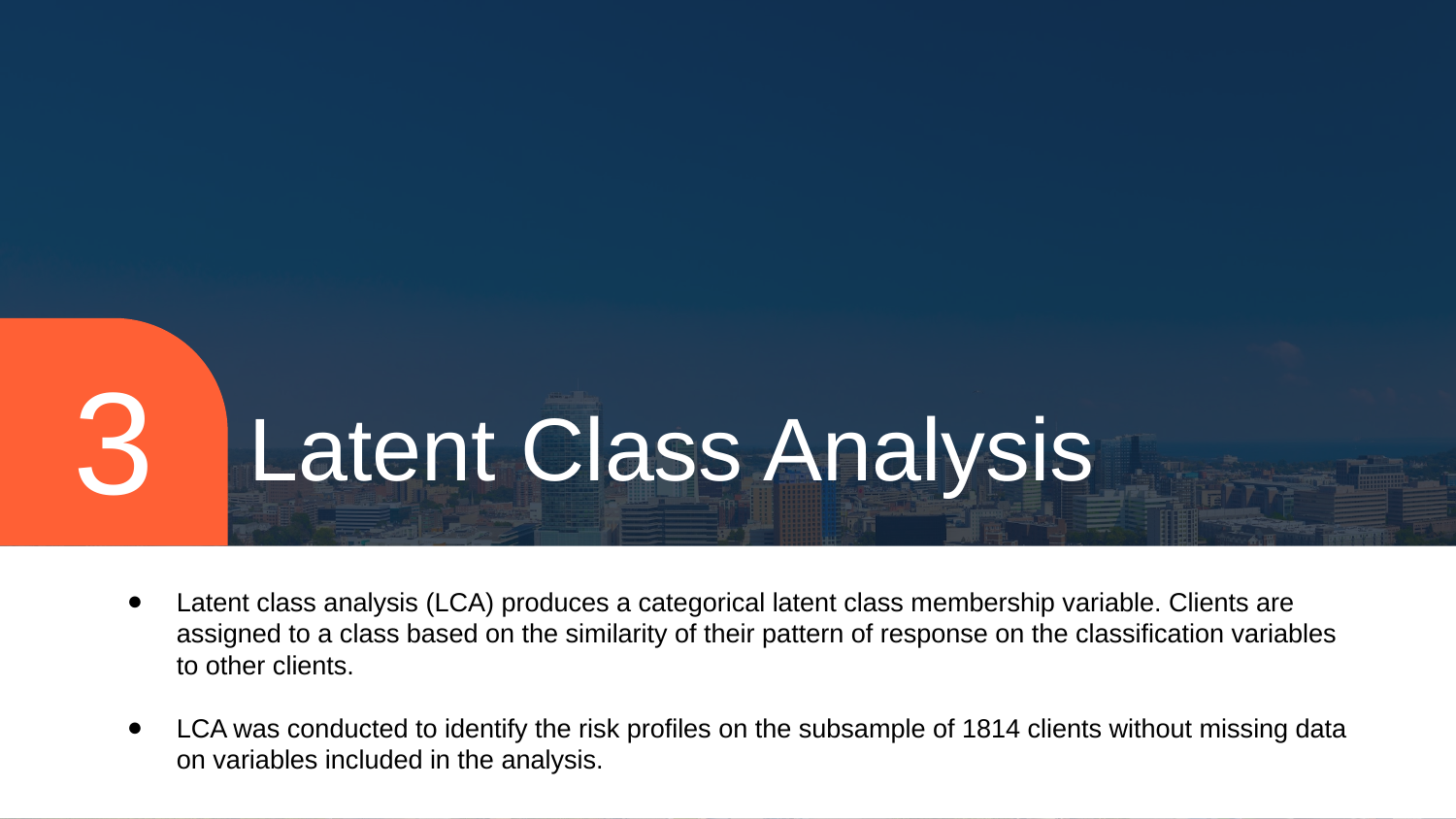

3
# Latent Class Analysis
Latent class analysis (LCA) produces a categorical latent class membership variable. Clients are assigned to a class based on the similarity of their pattern of response on the classification variables to other clients.

LCA was conducted to identify the risk profiles on the subsample of 1814 clients without missing data on variables included in the analysis.